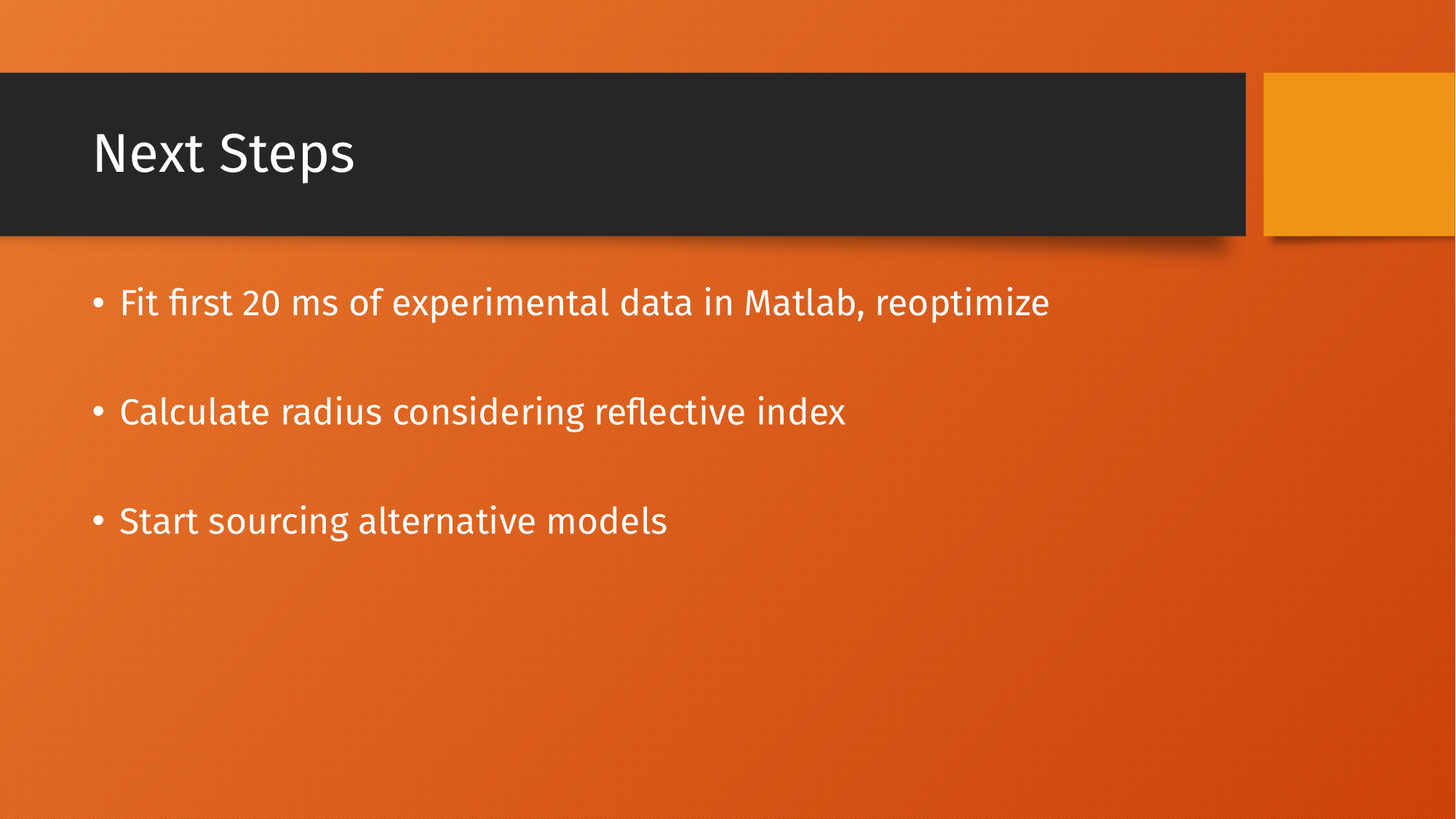

# Next Steps
Fit first 20 ms of experimental data in Matlab, reoptimize

Calculate radius considering reflective index

Start sourcing alternative models